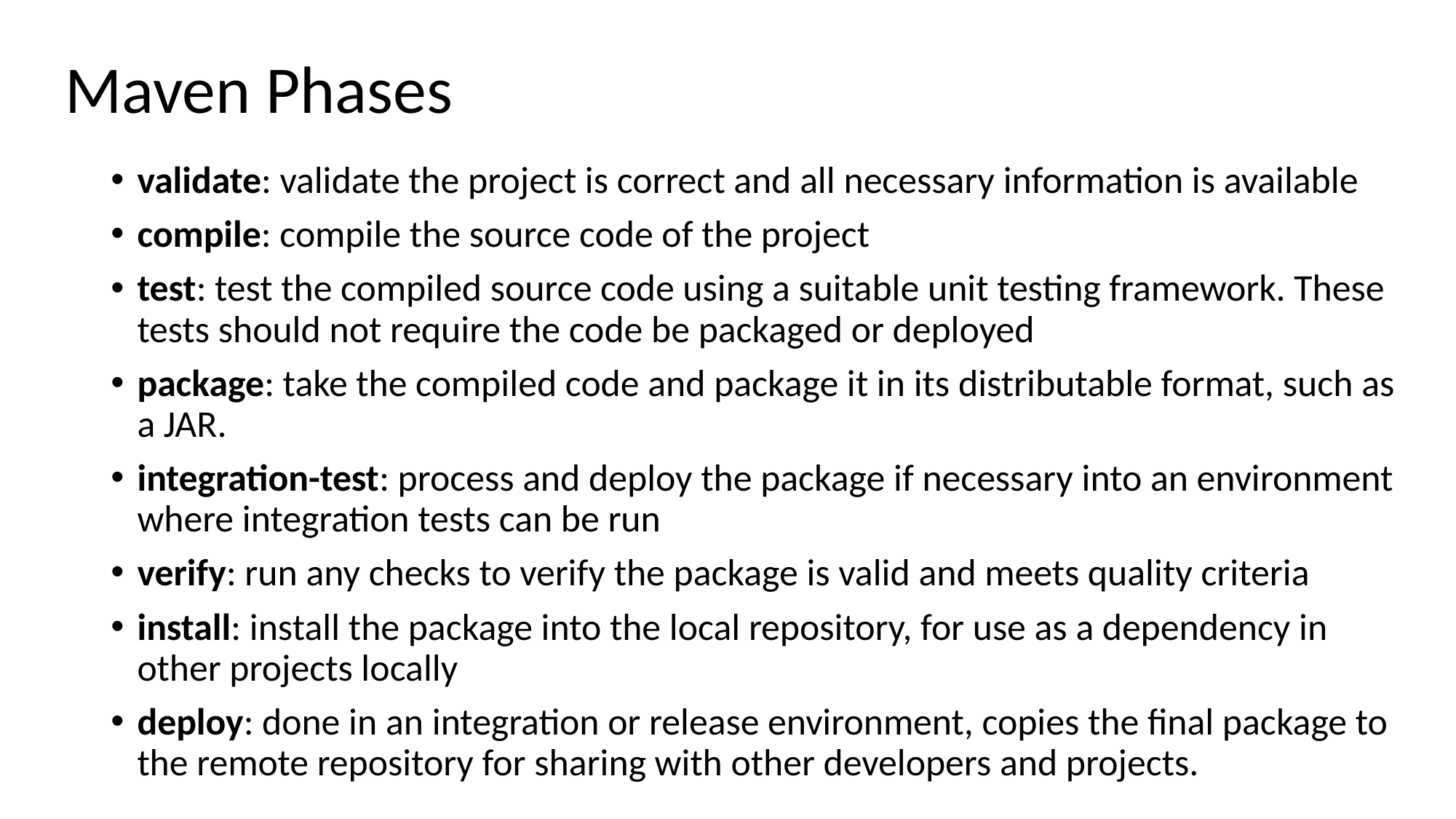

# Maven Phases
validate: validate the project is correct and all necessary information is available
compile: compile the source code of the project
test: test the compiled source code using a suitable unit testing framework. These tests should not require the code be packaged or deployed
package: take the compiled code and package it in its distributable format, such as a JAR.
integration-test: process and deploy the package if necessary into an environment where integration tests can be run
verify: run any checks to verify the package is valid and meets quality criteria
install: install the package into the local repository, for use as a dependency in other projects locally
deploy: done in an integration or release environment, copies the final package to the remote repository for sharing with other developers and projects.